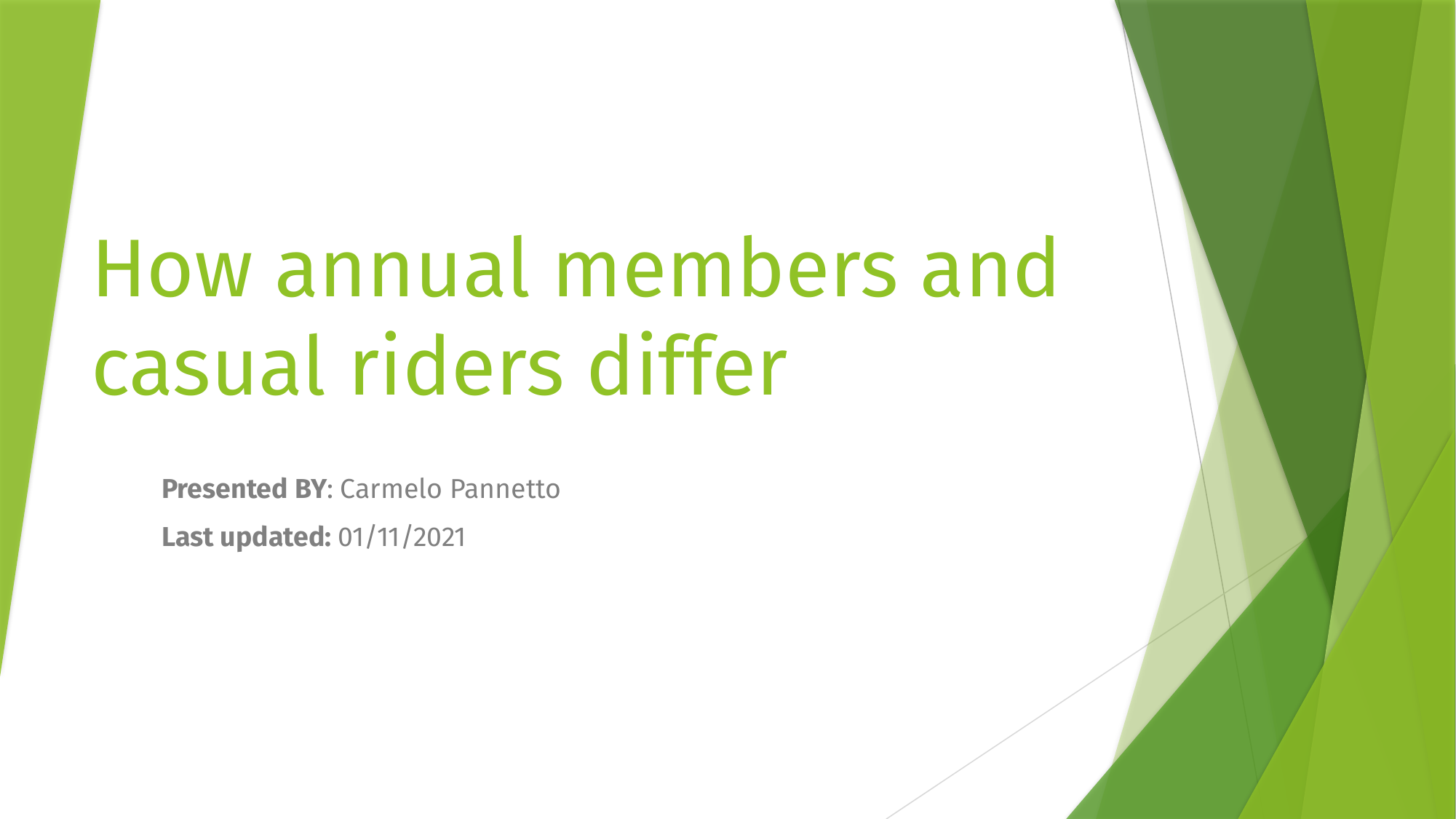

# How annual members and casual riders differ
Presented BY: Carmelo Pannetto
Last updated: 01/11/2021